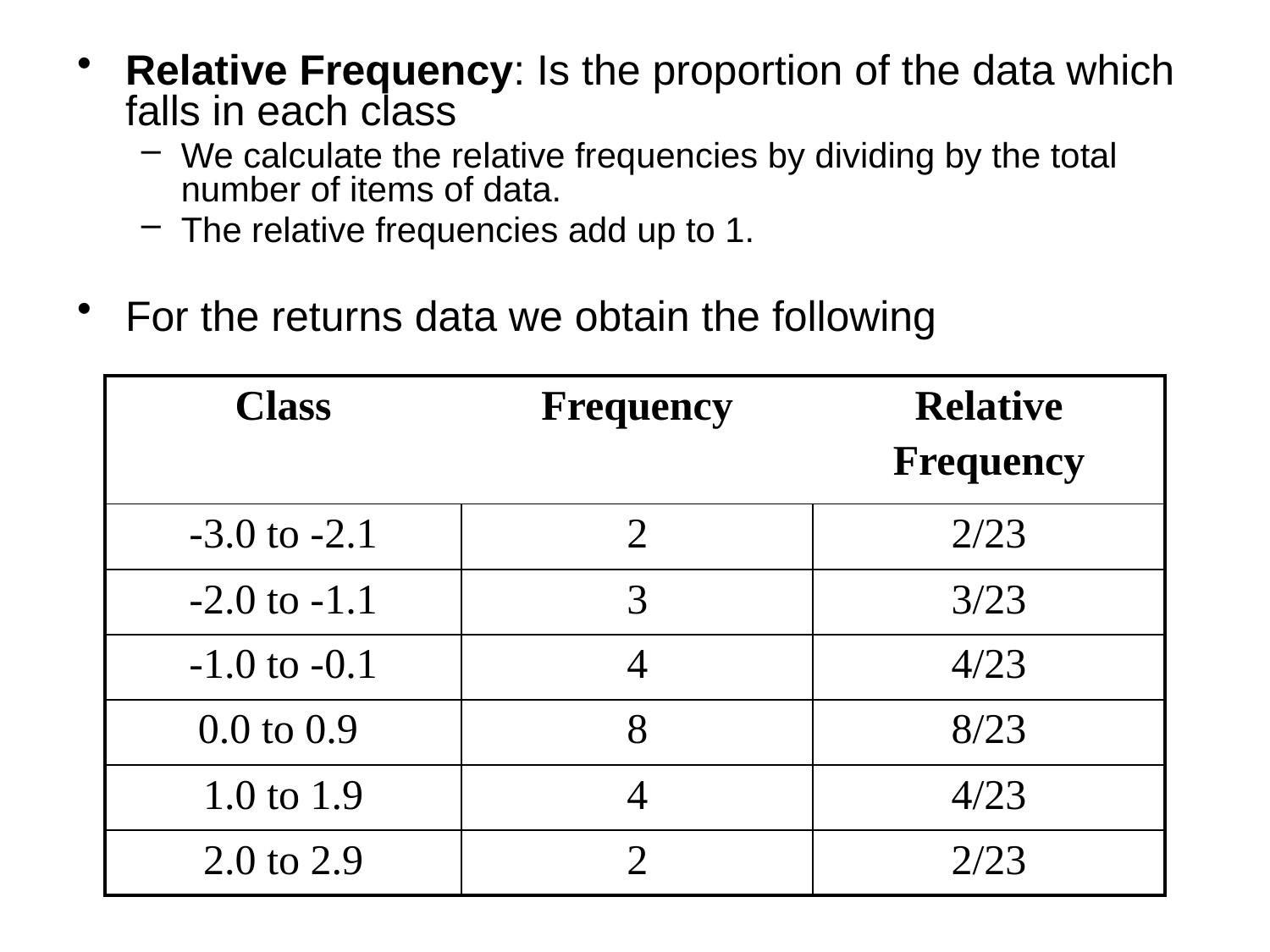

Relative Frequency: Is the proportion of the data which falls in each class
We calculate the relative frequencies by dividing by the total number of items of data.
The relative frequencies add up to 1.

For the returns data we obtain the following
| Class | Frequency | Relative Frequency |
| --- | --- | --- |
| -3.0 to -2.1 | 2 | 2/23 |
| -2.0 to -1.1 | 3 | 3/23 |
| -1.0 to -0.1 | 4 | 4/23 |
| 0.0 to 0.9 | 8 | 8/23 |
| 1.0 to 1.9 | 4 | 4/23 |
| 2.0 to 2.9 | 2 | 2/23 |